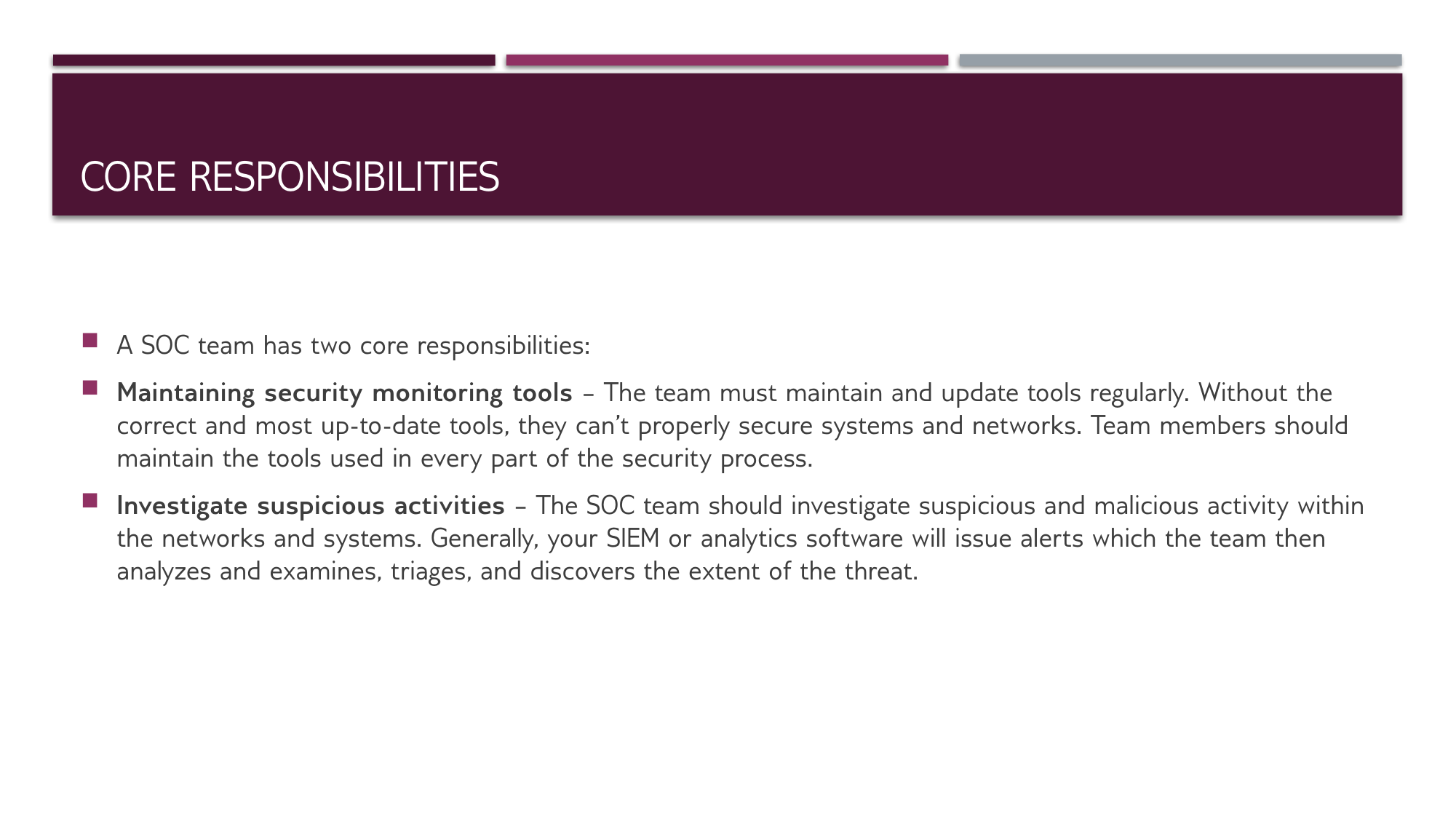

# Core responsibilities
A SOC team has two core responsibilities:
Maintaining security monitoring tools – The team must maintain and update tools regularly. Without the correct and most up-to-date tools, they can’t properly secure systems and networks. Team members should maintain the tools used in every part of the security process.
Investigate suspicious activities – The SOC team should investigate suspicious and malicious activity within the networks and systems. Generally, your SIEM or analytics software will issue alerts which the team then analyzes and examines, triages, and discovers the extent of the threat.